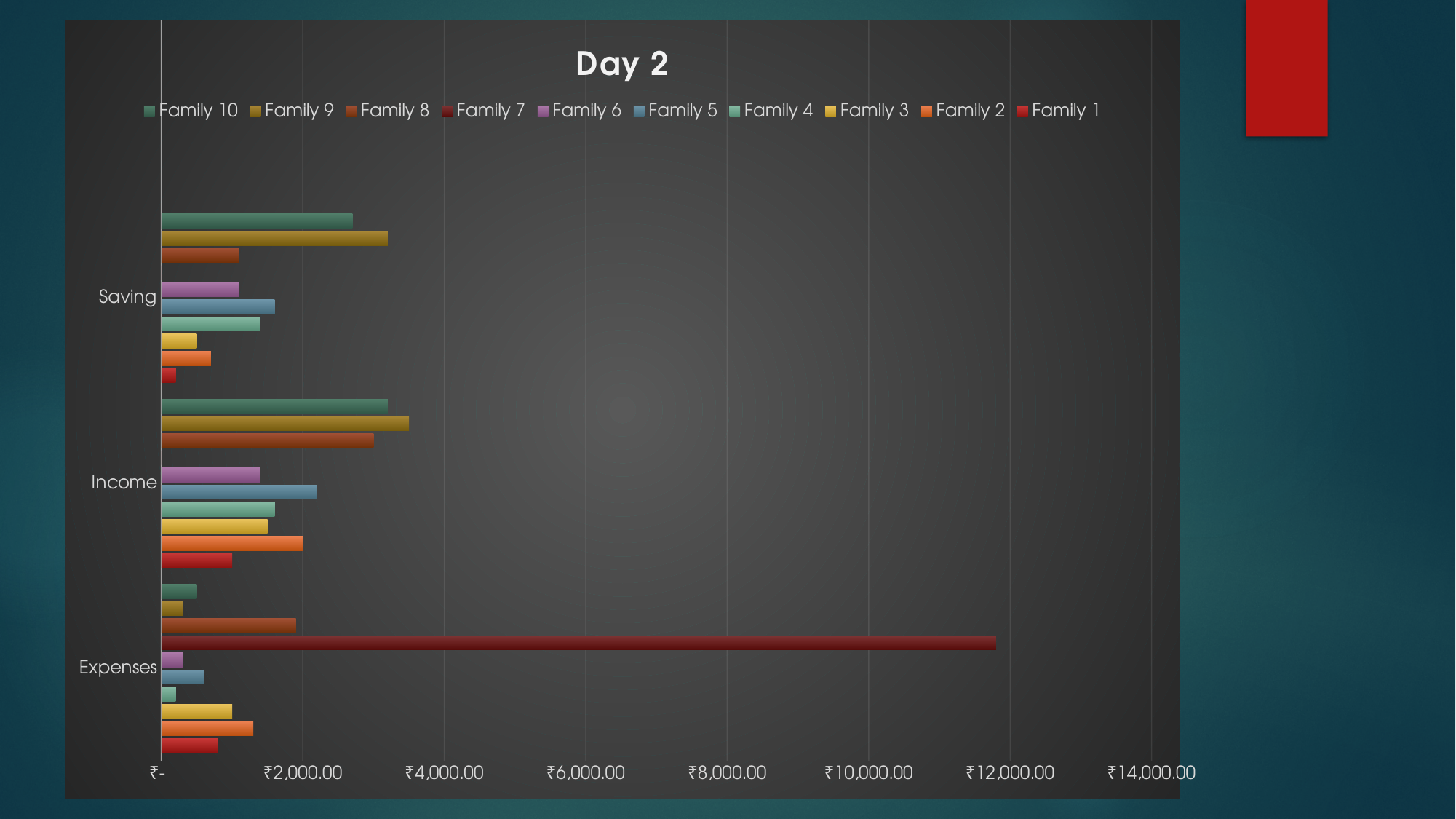

### Chart: Day 2

| Category | Family 1 | Family 2 | Family 3 | Family 4 | Family 5 | Family 6 | Family 7 | Family 8 | Family 9 | Family 10 |
|---|---|---|---|---|---|---|---|---|---|---|
| Expenses | 800.0 | 1300.0 | 1000.0 | 200.0 | 600.0 | 300.0 | 11800.0 | 1900.0 | 300.0 | 500.0 |
| Income | 1000.0 | 2000.0 | 1500.0 | 1600.0 | 2200.0 | 1400.0 | 0.0 | 3000.0 | 3500.0 | 3200.0 |
| Saving | 200.0 | 700.0 | 500.0 | 1400.0 | 1600.0 | 1100.0 | 0.0 | 1100.0 | 3200.0 | 2700.0 |